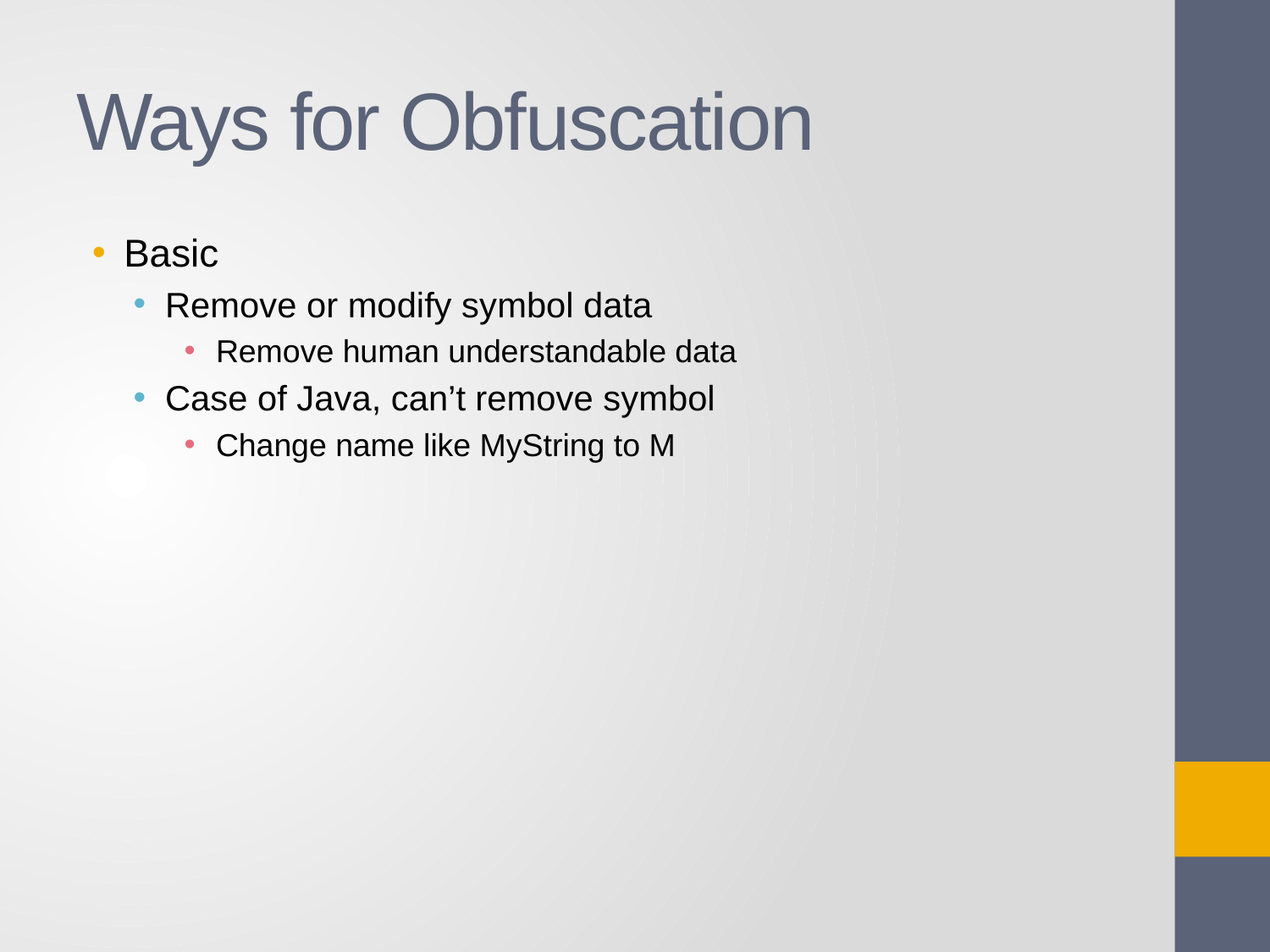

# Ways for Obfuscation
Basic
Remove or modify symbol data
Remove human understandable data
Case of Java, can’t remove symbol
Change name like MyString to M